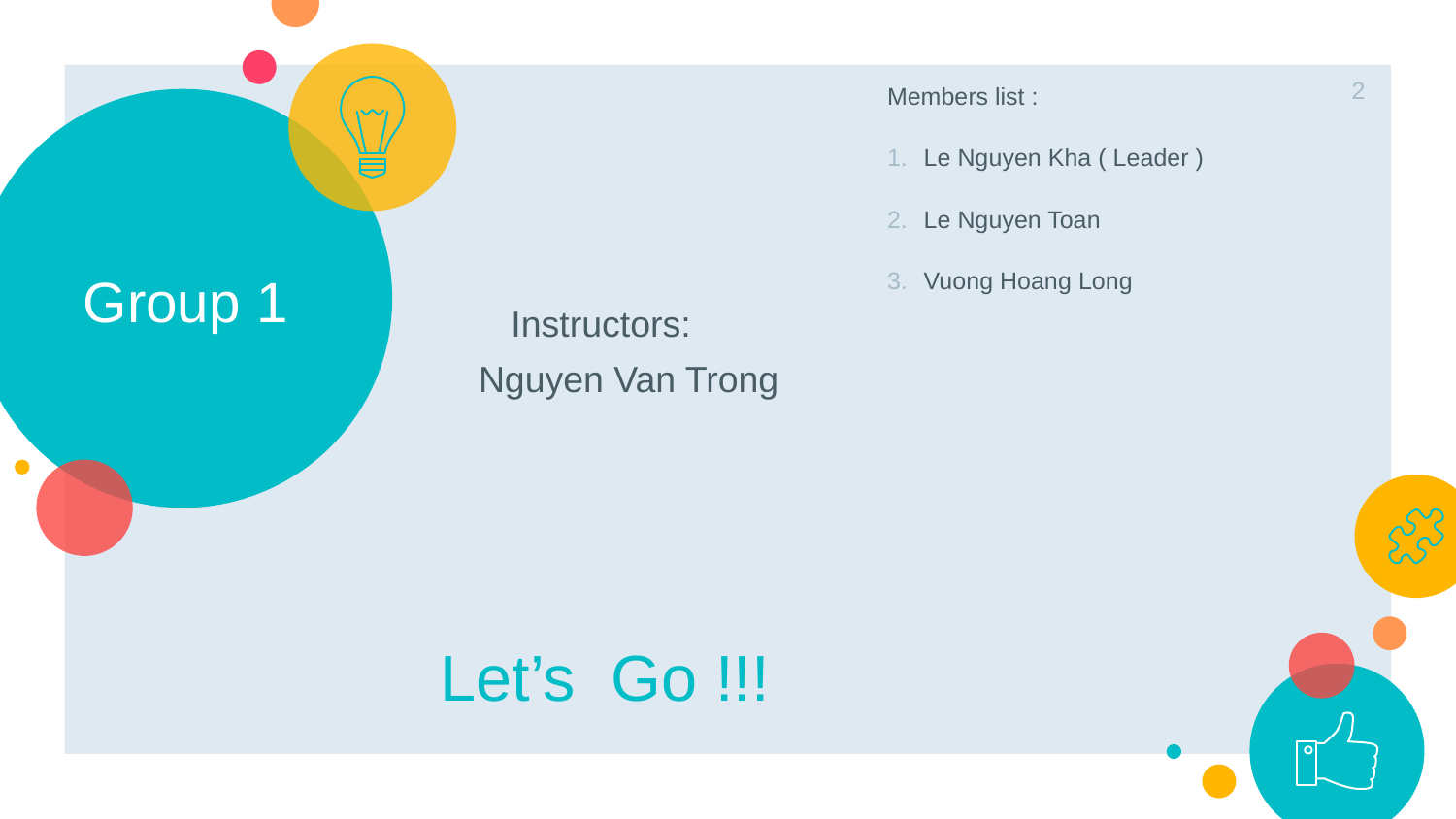

Members list :
Le Nguyen Kha ( Leader )
Le Nguyen Toan
Vuong Hoang Long

2

           Instructors:
        Nguyen Van Trong
# Group 1
                    Let’s  Go !!!